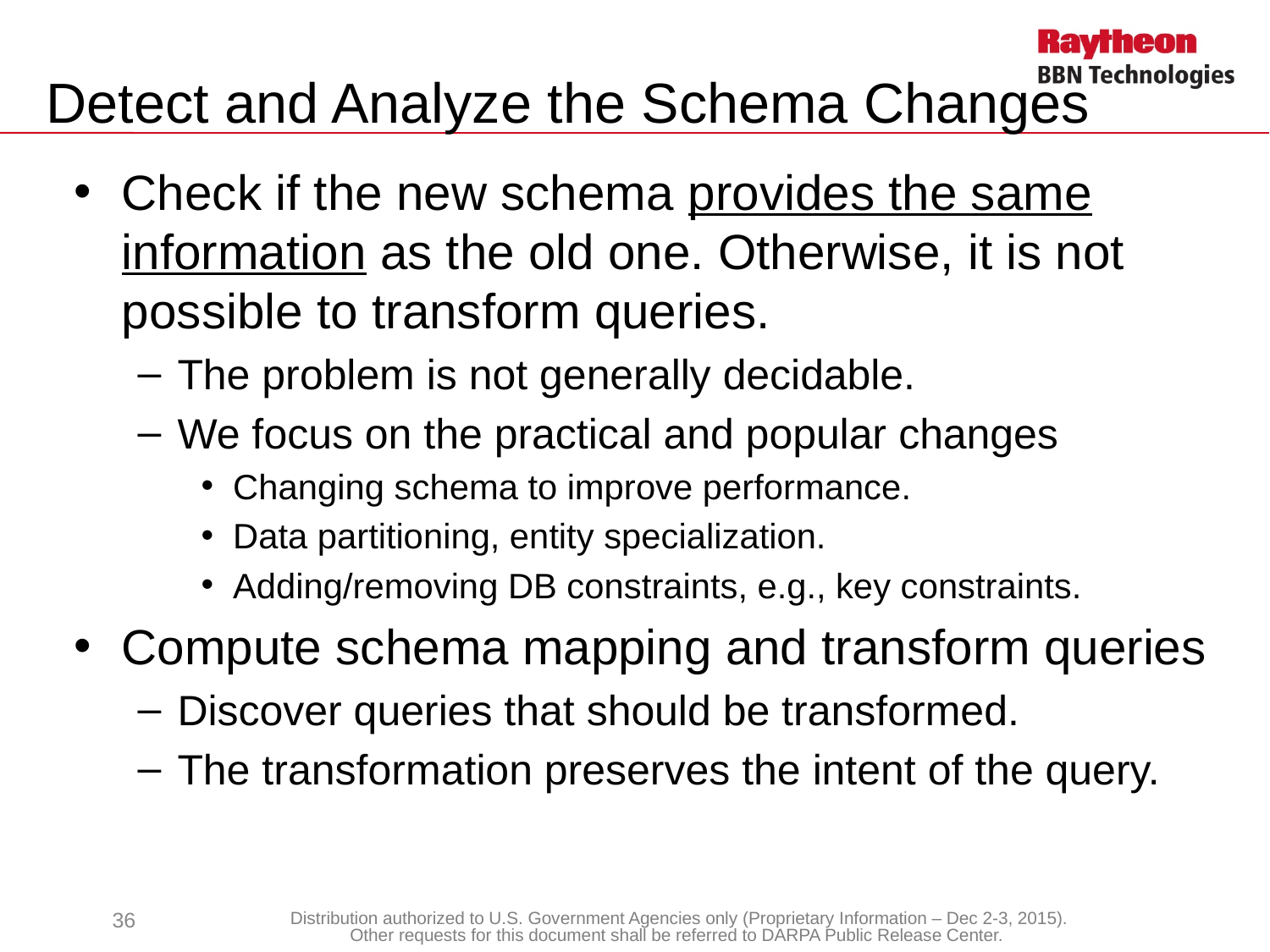

# Detect and Analyze the Schema Changes
Check if the new schema provides the same information as the old one. Otherwise, it is not possible to transform queries.
The problem is not generally decidable.
We focus on the practical and popular changes
Changing schema to improve performance.
Data partitioning, entity specialization.
Adding/removing DB constraints, e.g., key constraints.
Compute schema mapping and transform queries
Discover queries that should be transformed.
The transformation preserves the intent of the query.

36